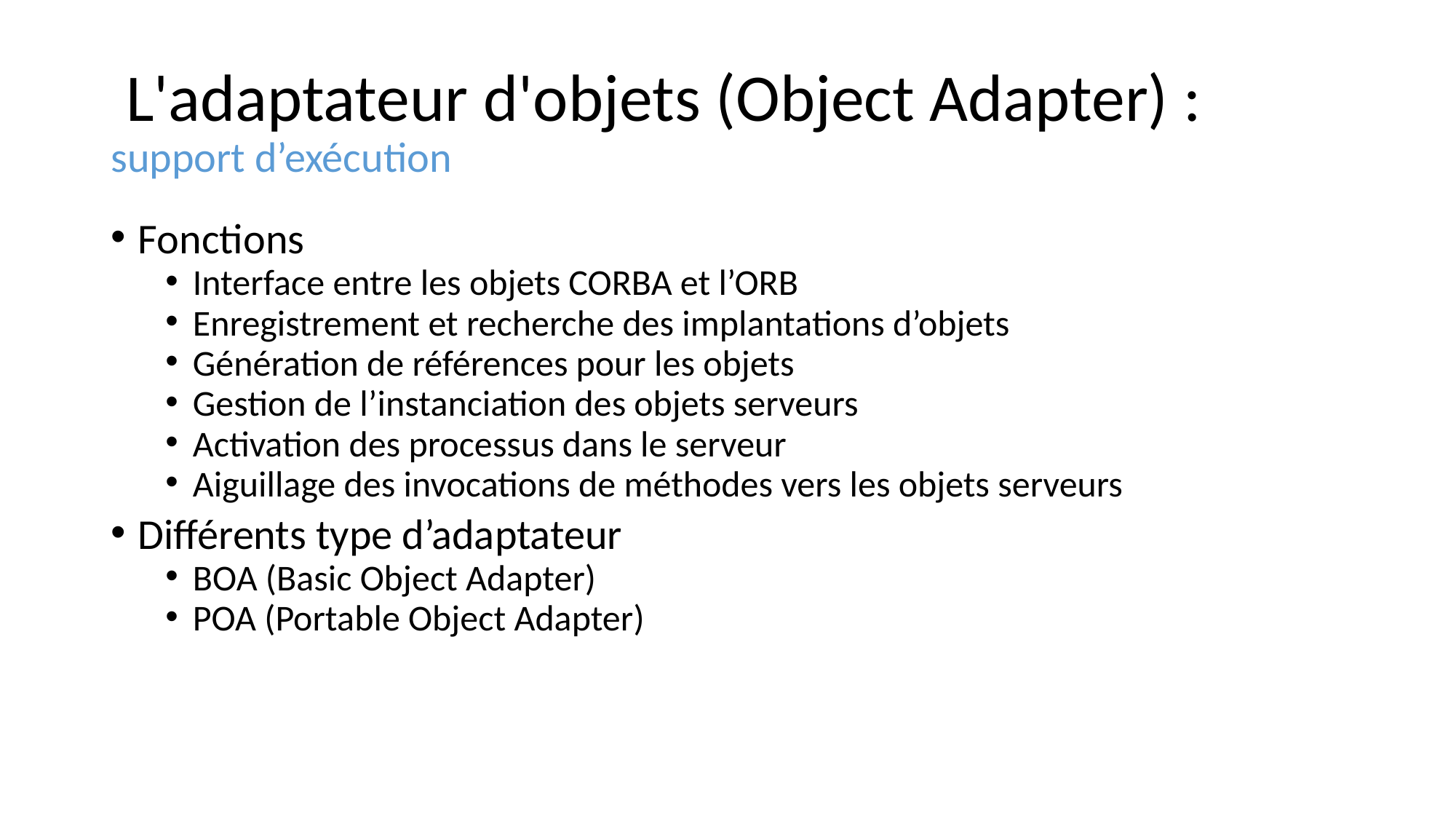

# L'adaptateur d'objets (Object Adapter) : support d’exécution
Fonctions
Interface entre les objets CORBA et l’ORB
Enregistrement et recherche des implantations d’objets
Génération de références pour les objets
Gestion de l’instanciation des objets serveurs
Activation des processus dans le serveur
Aiguillage des invocations de méthodes vers les objets serveurs
Différents type d’adaptateur
BOA (Basic Object Adapter)
POA (Portable Object Adapter)